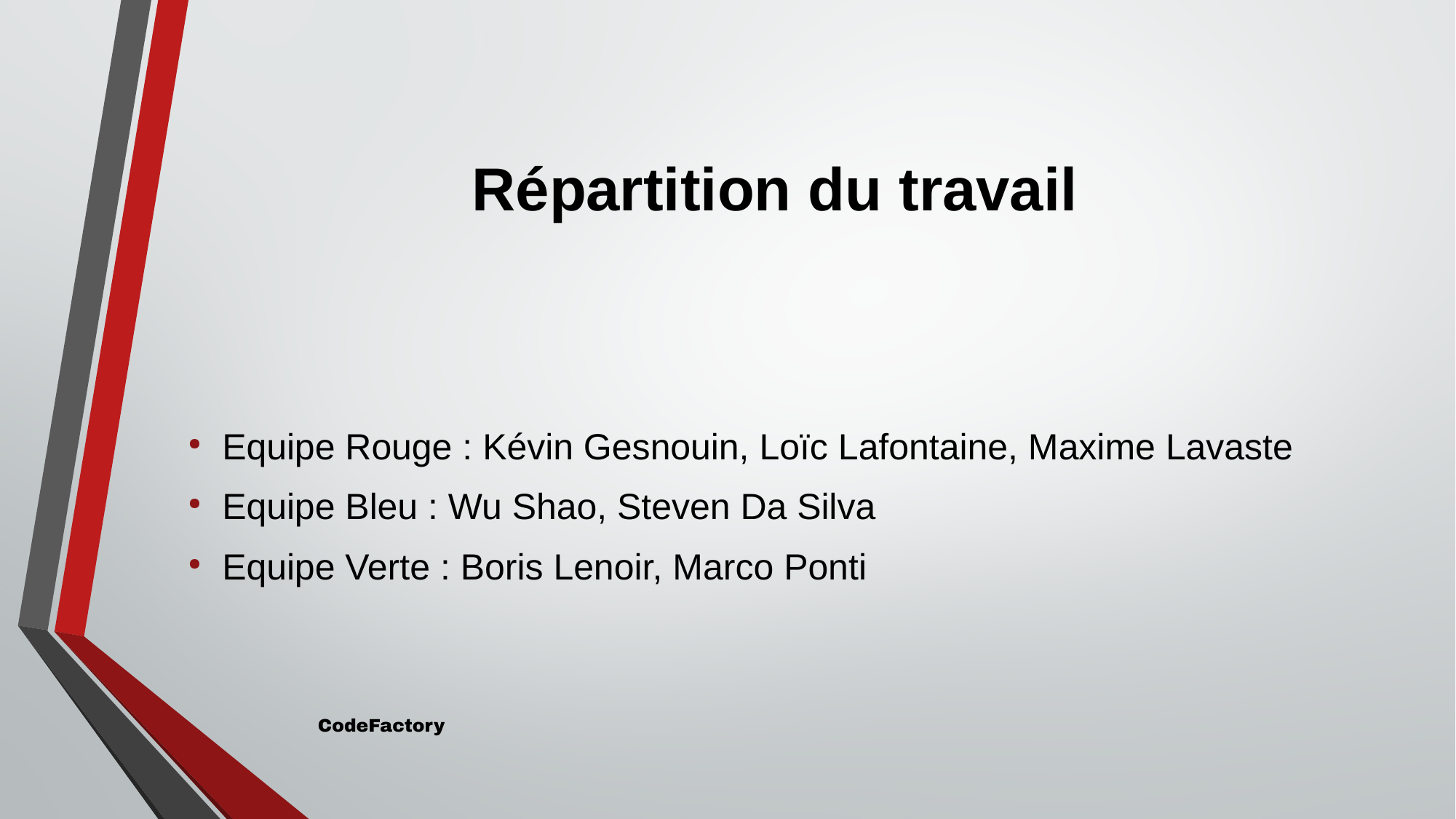

# Répartition du travail
Equipe Rouge : Kévin Gesnouin, Loïc Lafontaine, Maxime Lavaste
Equipe Bleu : Wu Shao, Steven Da Silva
Equipe Verte : Boris Lenoir, Marco Ponti
CodeFactory